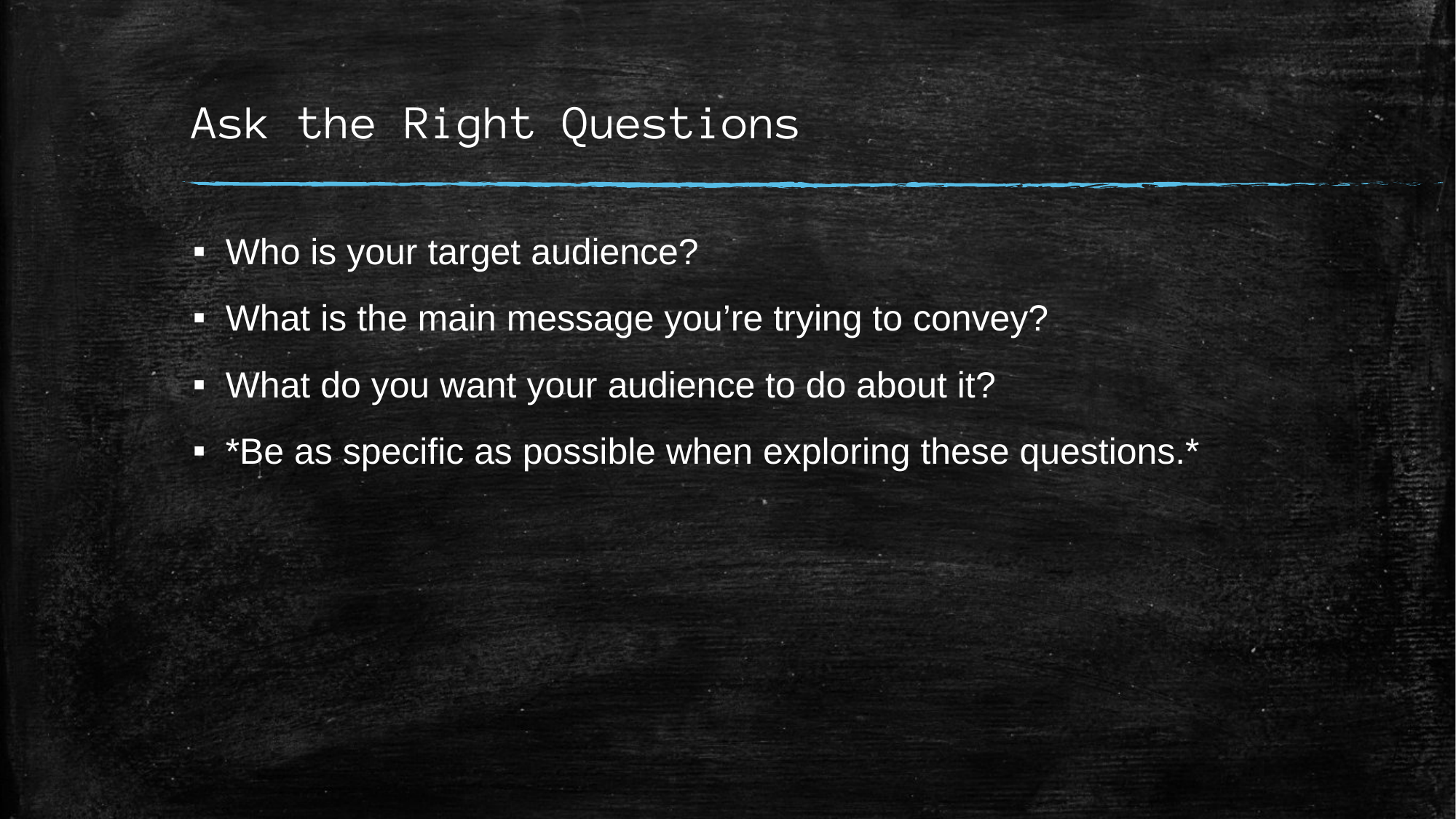

# Ask the Right Questions
Who is your target audience?
What is the main message you’re trying to convey?
What do you want your audience to do about it?
*Be as specific as possible when exploring these questions.*